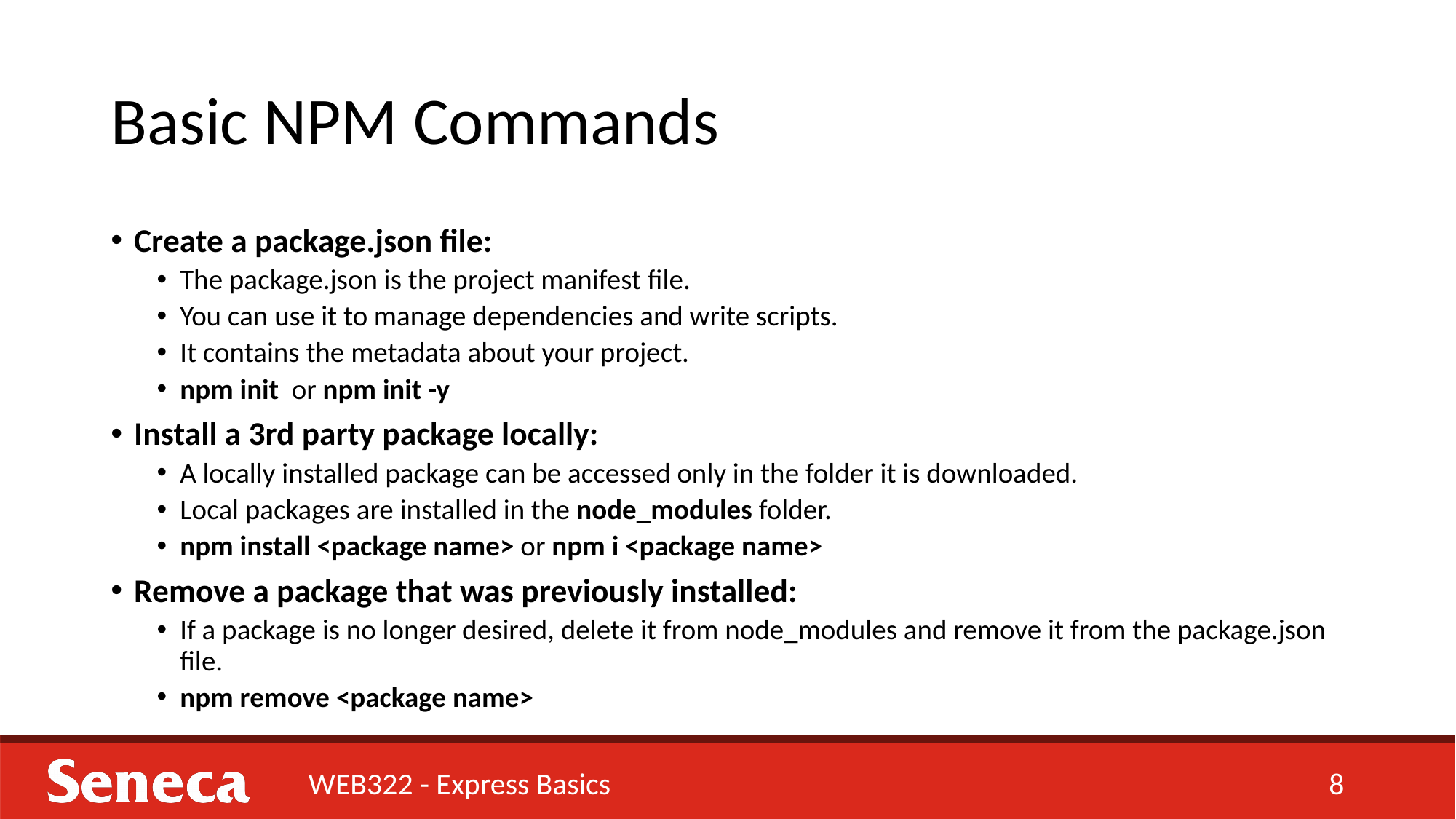

# Basic NPM Commands
Create a package.json file:
The package.json is the project manifest file.
You can use it to manage dependencies and write scripts.
It contains the metadata about your project.
npm init  or npm init -y
Install a 3rd party package locally:
A locally installed package can be accessed only in the folder it is downloaded.
Local packages are installed in the node_modules folder.
npm install <package name> or npm i <package name>
Remove a package that was previously installed:
If a package is no longer desired, delete it from node_modules and remove it from the package.json file.
npm remove <package name>

WEB322 - Express Basics
8